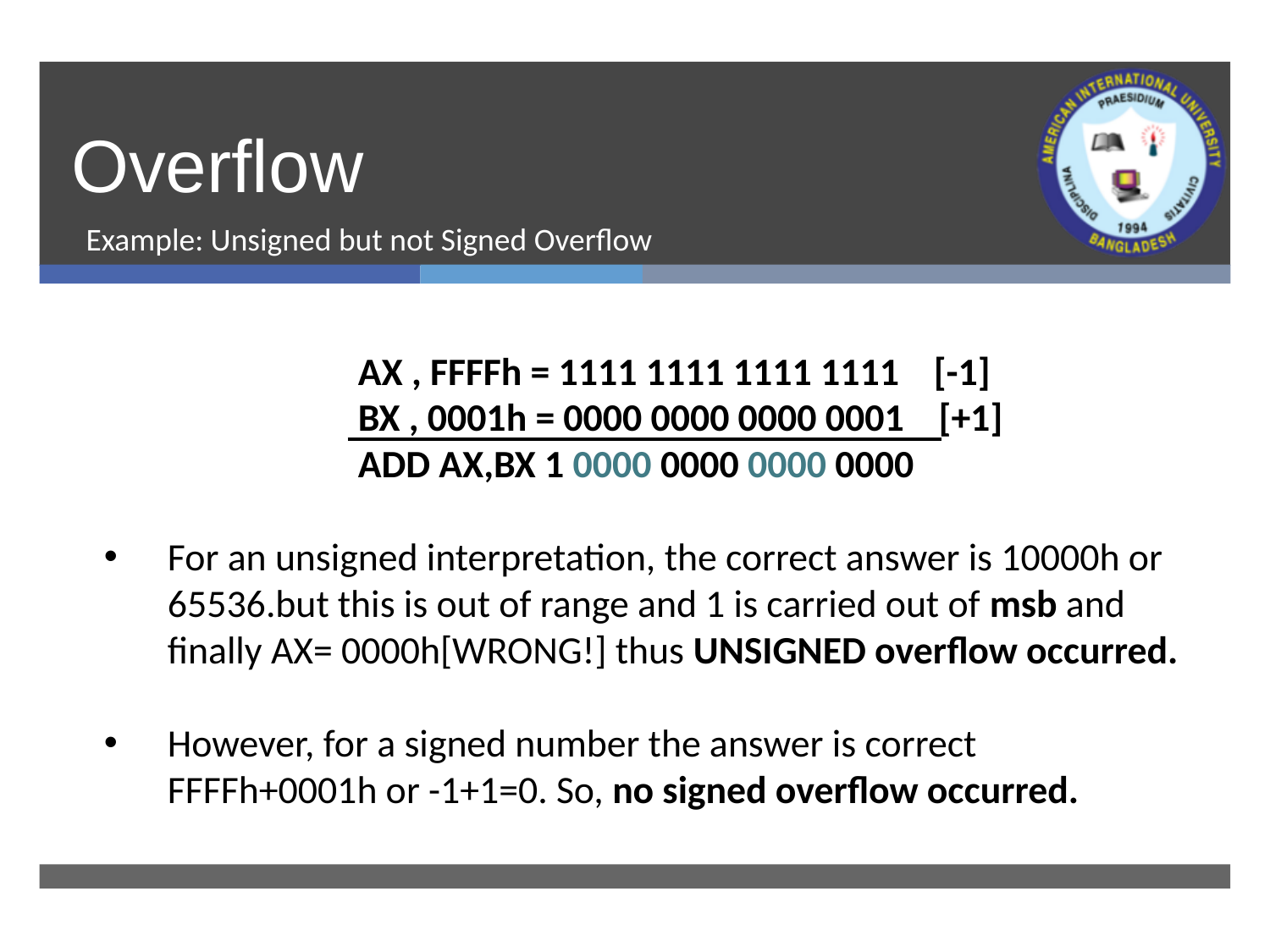

# Overflow
 Example: Unsigned but not Signed Overflow
AX , FFFFh = 1111 1111 1111 1111    [-1]
BX , 0001h = 0000 0000 0000 0001    [+1]
ADD AX,BX 1 0000 0000 0000 0000

For an unsigned interpretation, the correct answer is 10000h or 65536.but this is out of range and 1 is carried out of msb and finally AX= 0000h[WRONG!] thus UNSIGNED overflow occurred.

However, for a signed number the answer is correct FFFFh+0001h or -1+1=0. So, no signed overflow occurred.